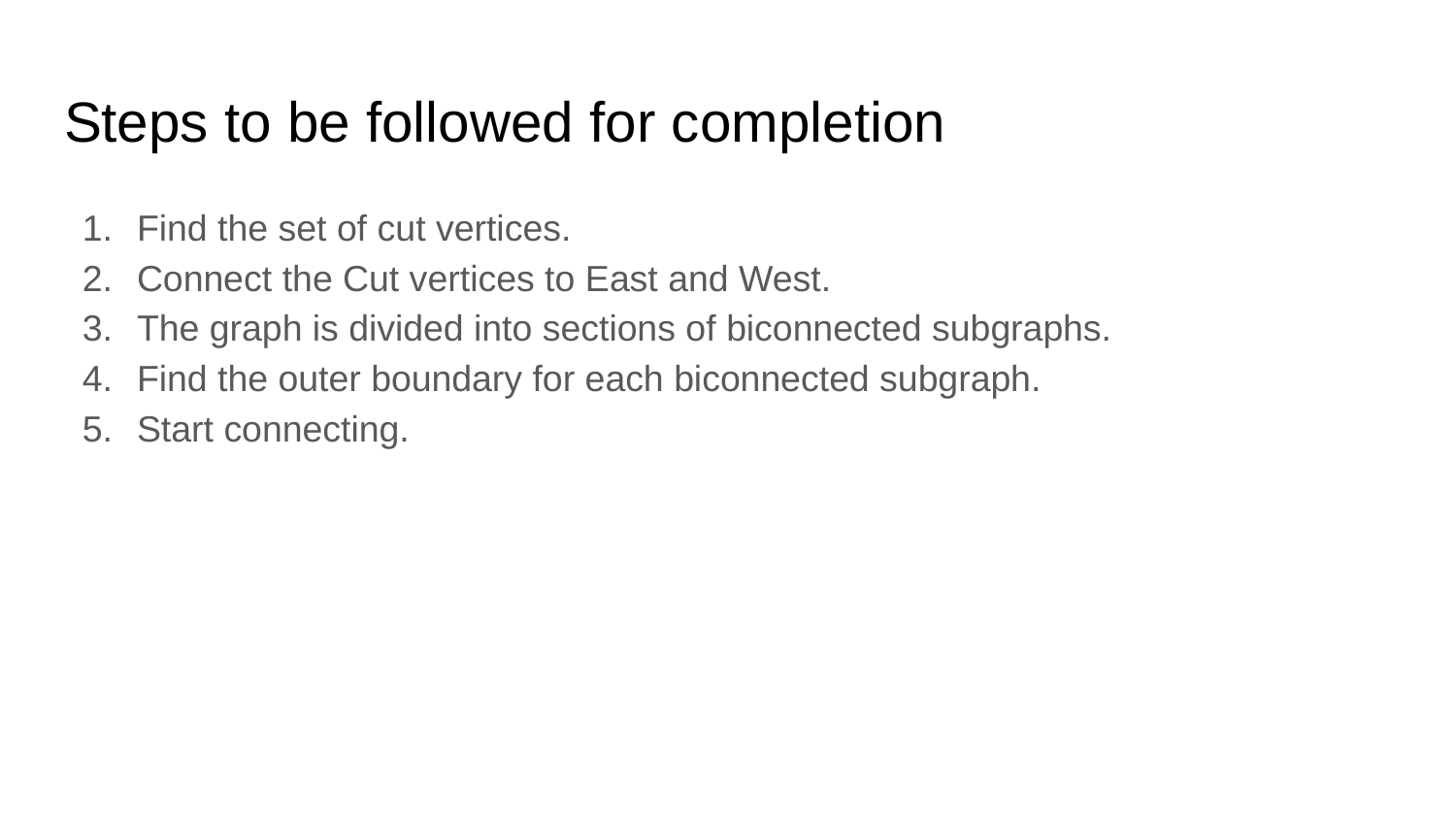

# Steps to be followed for completion
Find the set of cut vertices.
Connect the Cut vertices to East and West.
The graph is divided into sections of biconnected subgraphs.
Find the outer boundary for each biconnected subgraph.
Start connecting.